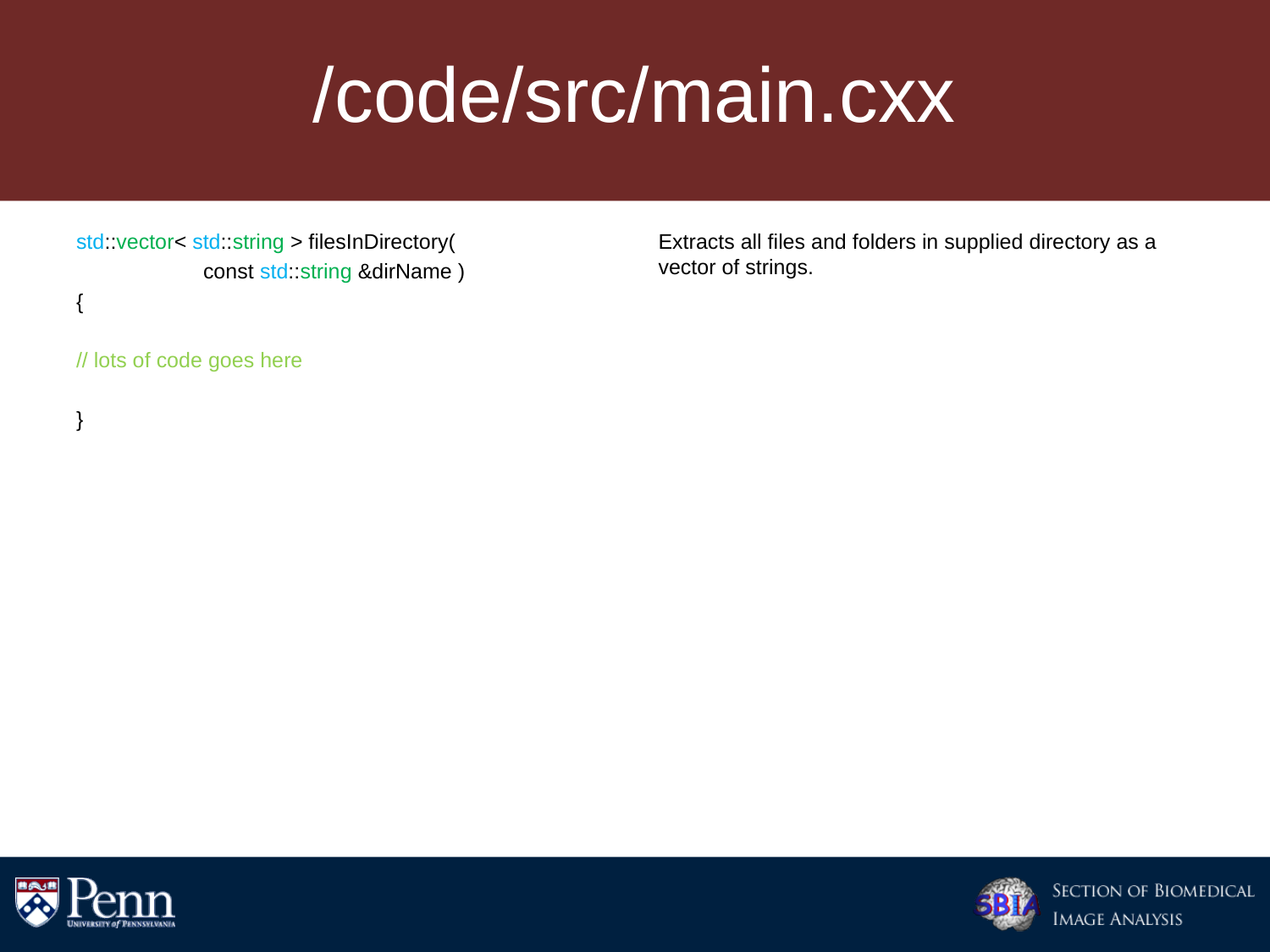

# /code/src/main.cxx
std::vector< std::string > filesInDirectory(
	const std::string &dirName )
{

// lots of code goes here

}
Extracts all files and folders in supplied directory as a vector of strings.